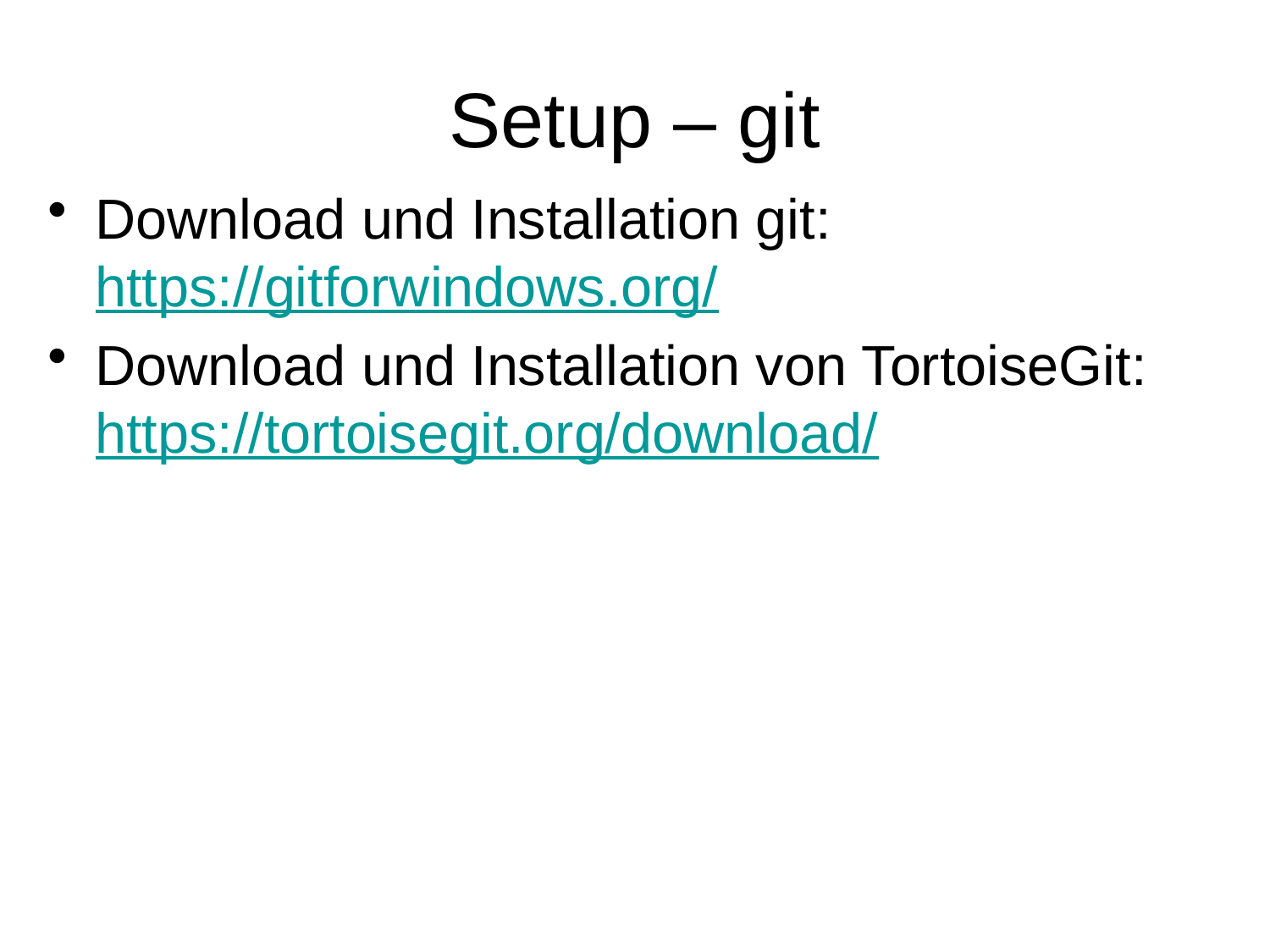

# Setup – git
Download und Installation git:
https://gitforwindows.org/
Download und Installation von TortoiseGit:
https://tortoisegit.org/download/